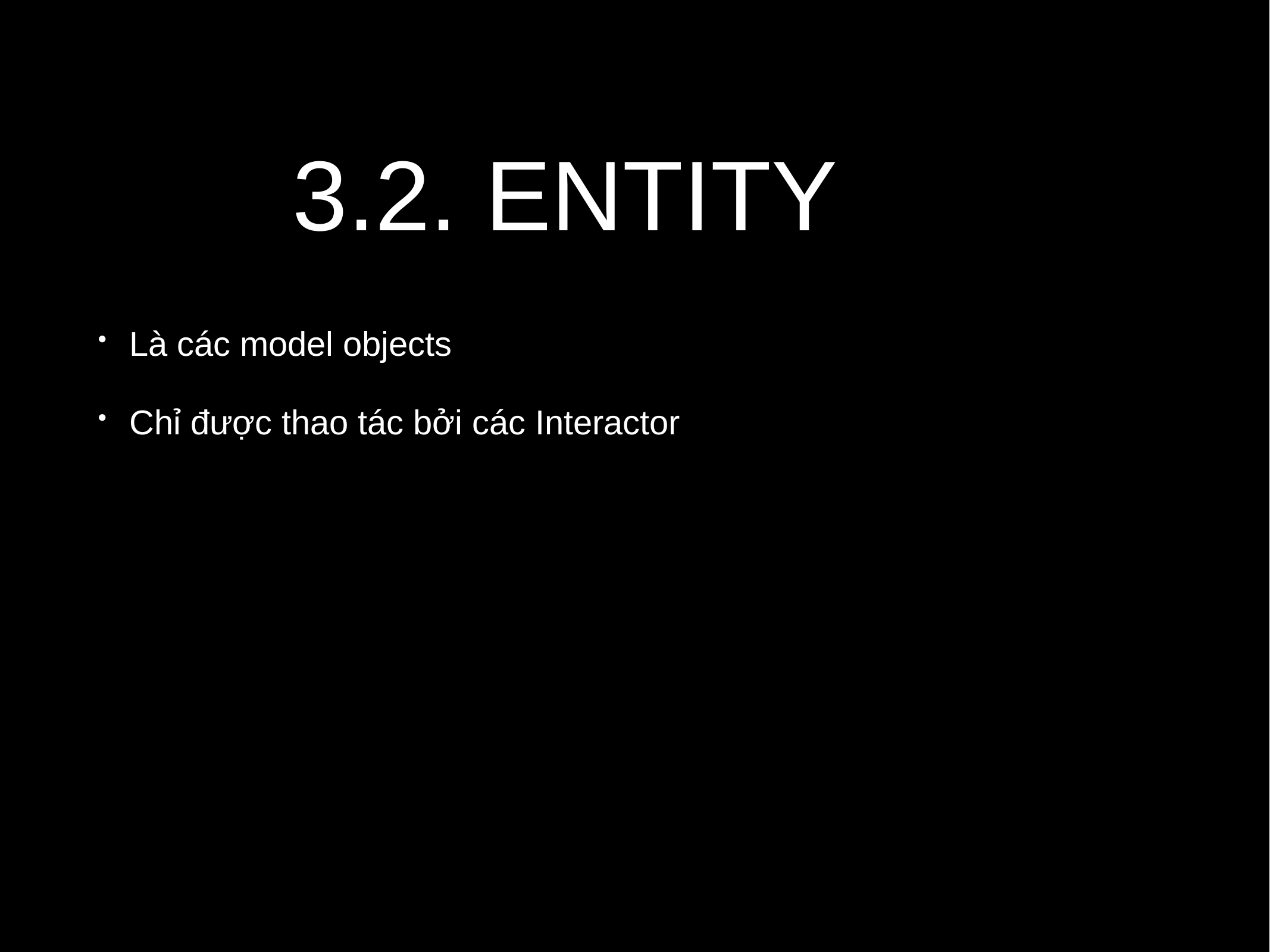

# 3.2. ENTITY

Là các model objects
Chỉ được thao tác bởi các Interactor